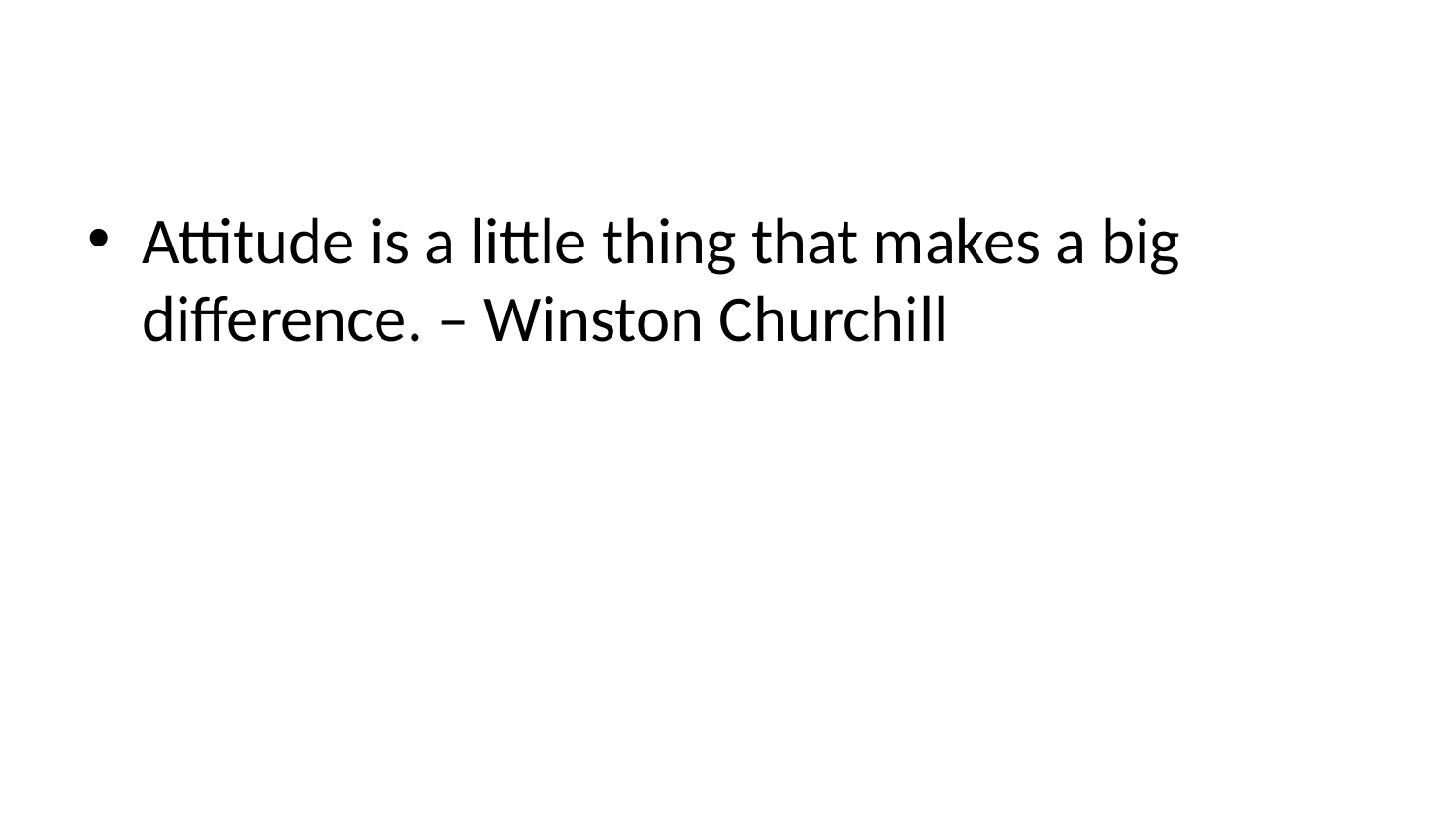

#
Attitude is a little thing that makes a big difference. – Winston Churchill